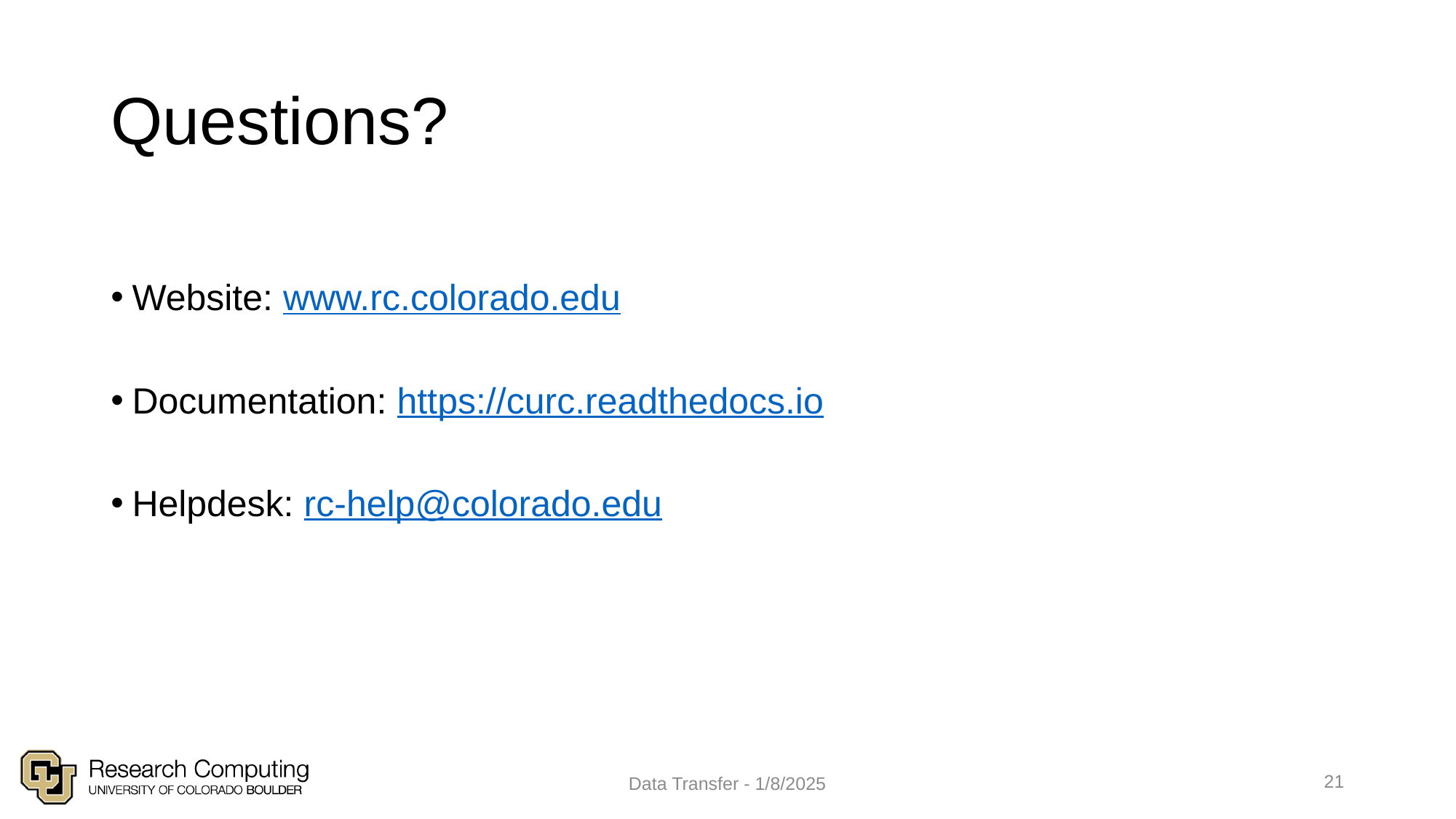

# Questions?

Website: www.rc.colorado.edu

Documentation: https://curc.readthedocs.io

Helpdesk: rc-help@colorado.edu

21
Data Transfer - 1/8/2025